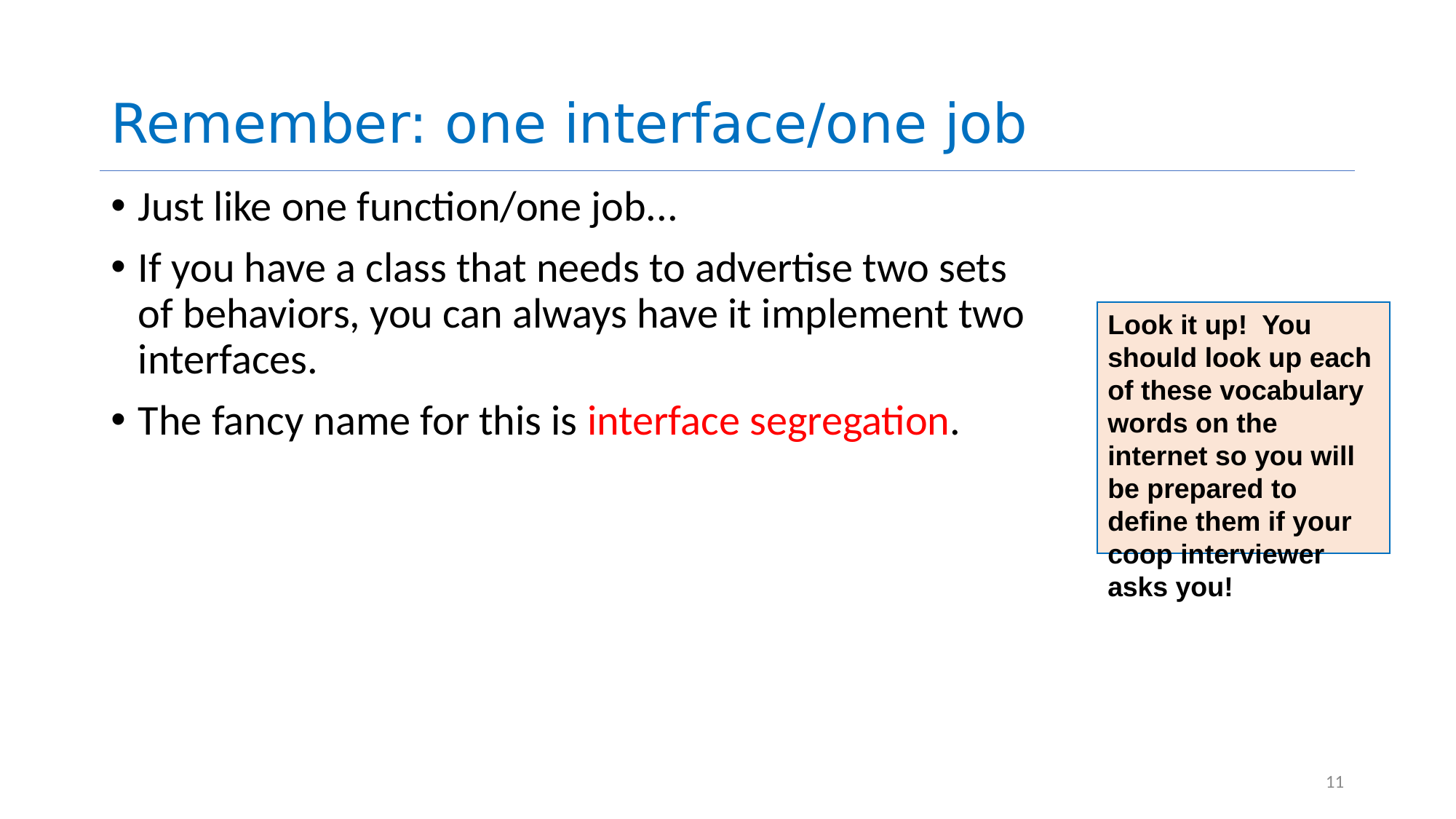

# Remember: one interface/one job
Just like one function/one job...
If you have a class that needs to advertise two sets of behaviors, you can always have it implement two interfaces.
The fancy name for this is interface segregation.
Look it up!  You should look up each of these vocabulary words on the internet so you will be prepared to define them if your coop interviewer asks you!
11